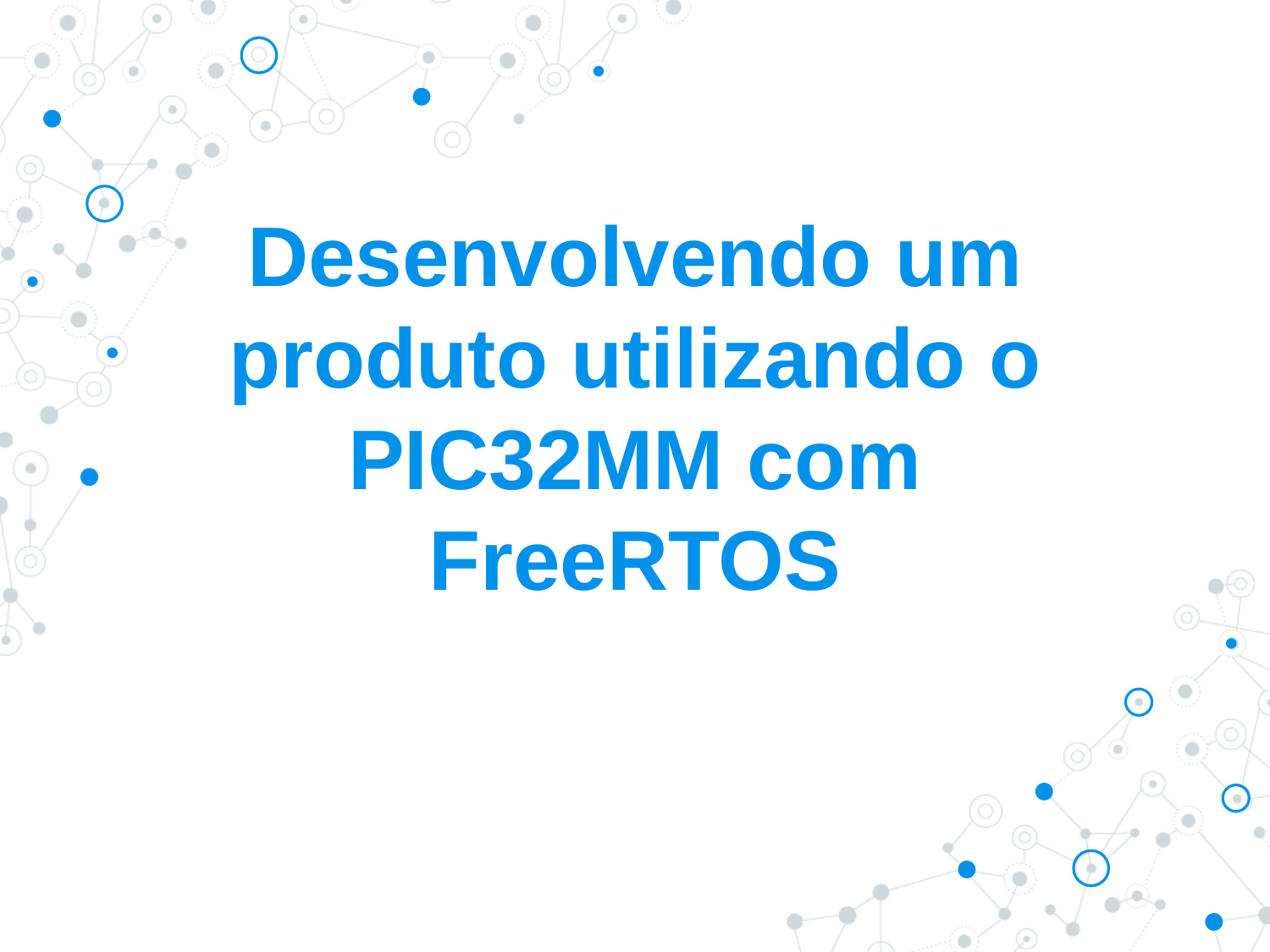

# Desenvolvendo um produto utilizando o PIC32MM com FreeRTOS